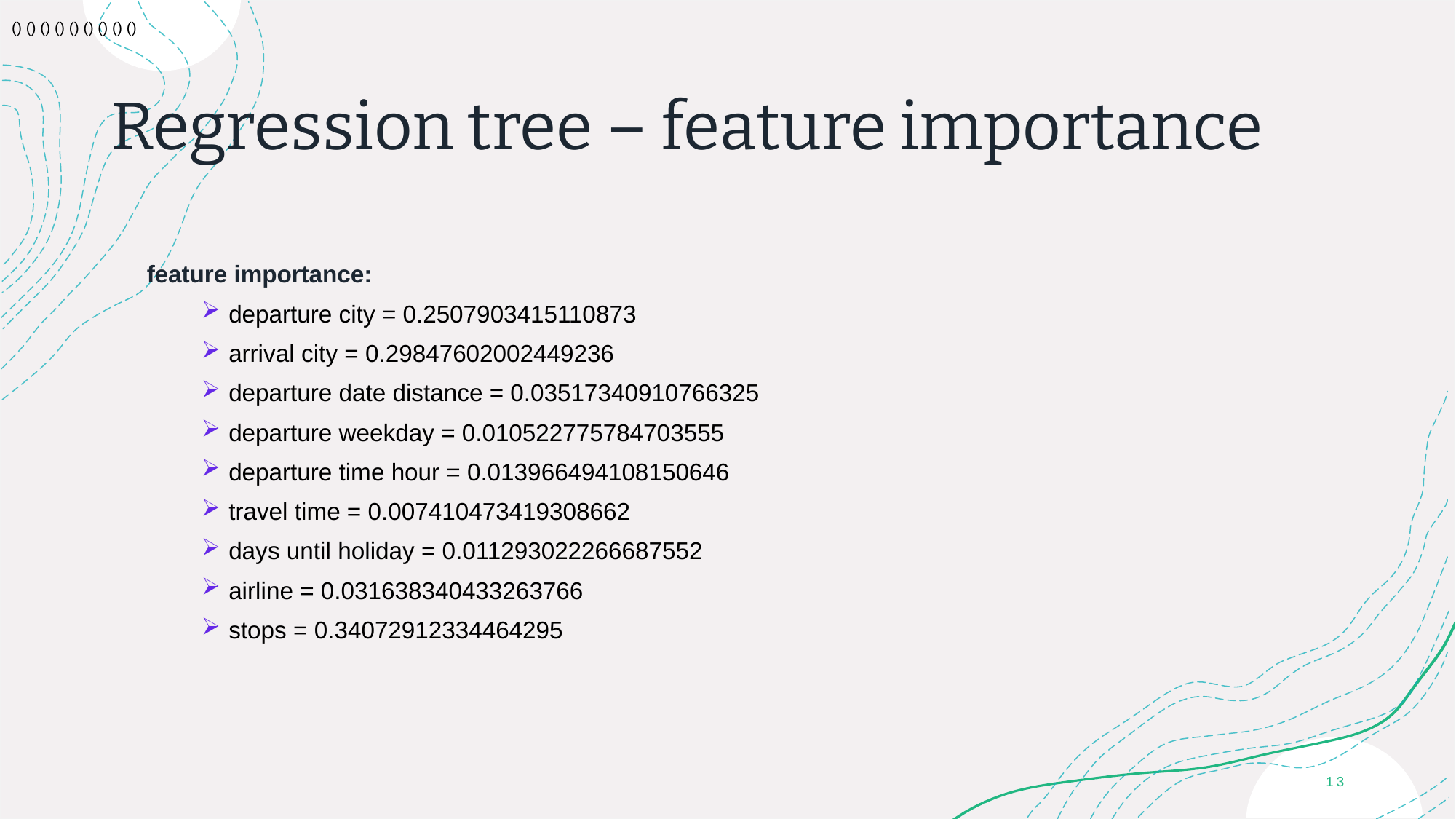

() () () () () () () () ()
# Regression tree – feature importance
feature importance:
departure city = 0.2507903415110873
arrival city = 0.29847602002449236
departure date distance = 0.03517340910766325
departure weekday = 0.010522775784703555
departure time hour = 0.013966494108150646
travel time = 0.007410473419308662
days until holiday = 0.011293022266687552
airline = 0.031638340433263766
stops = 0.34072912334464295

13